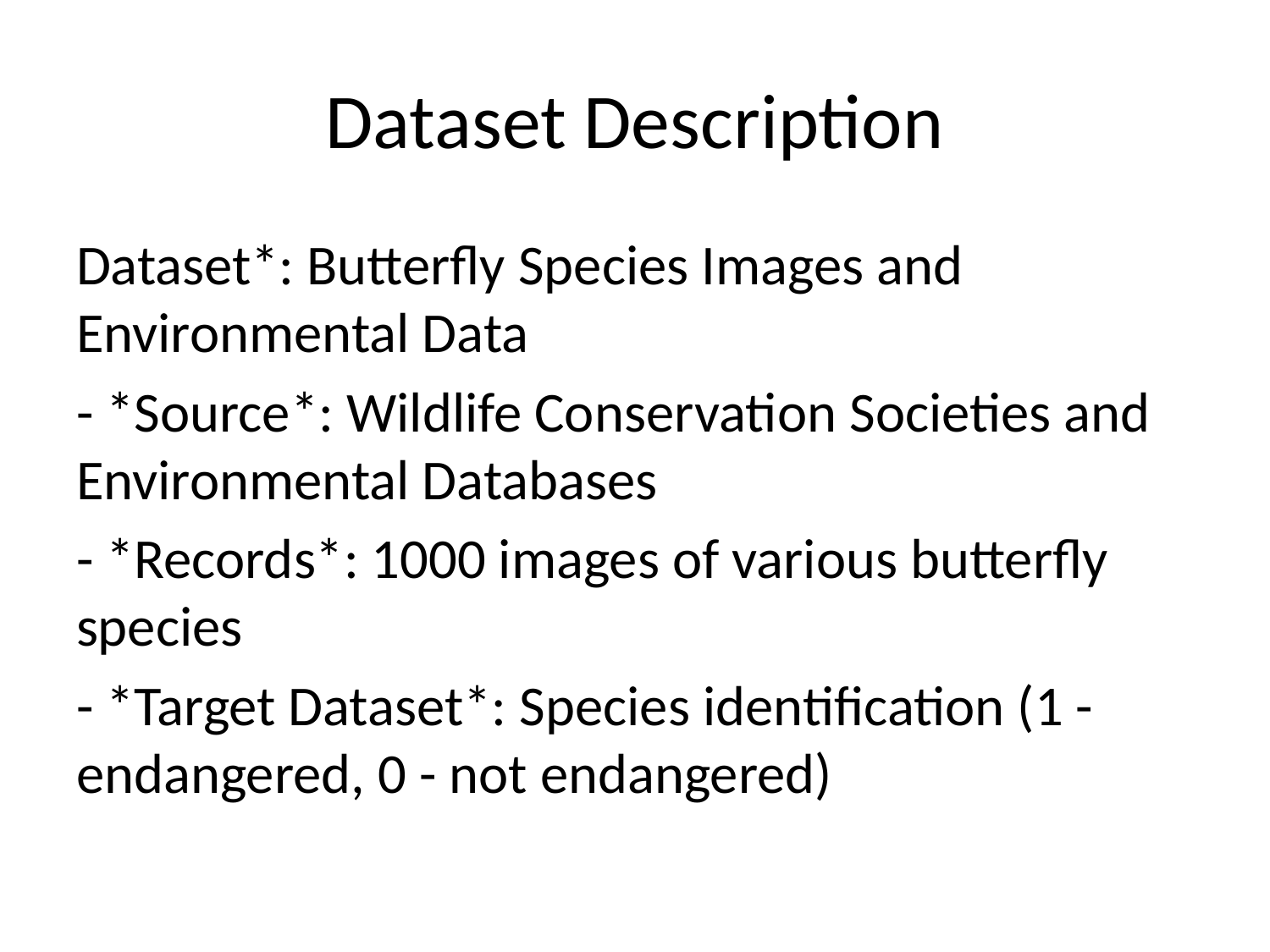

# Dataset Description
Dataset*: Butterfly Species Images and Environmental Data
- *Source*: Wildlife Conservation Societies and Environmental Databases
- *Records*: 1000 images of various butterfly species
- *Target Dataset*: Species identification (1 - endangered, 0 - not endangered)